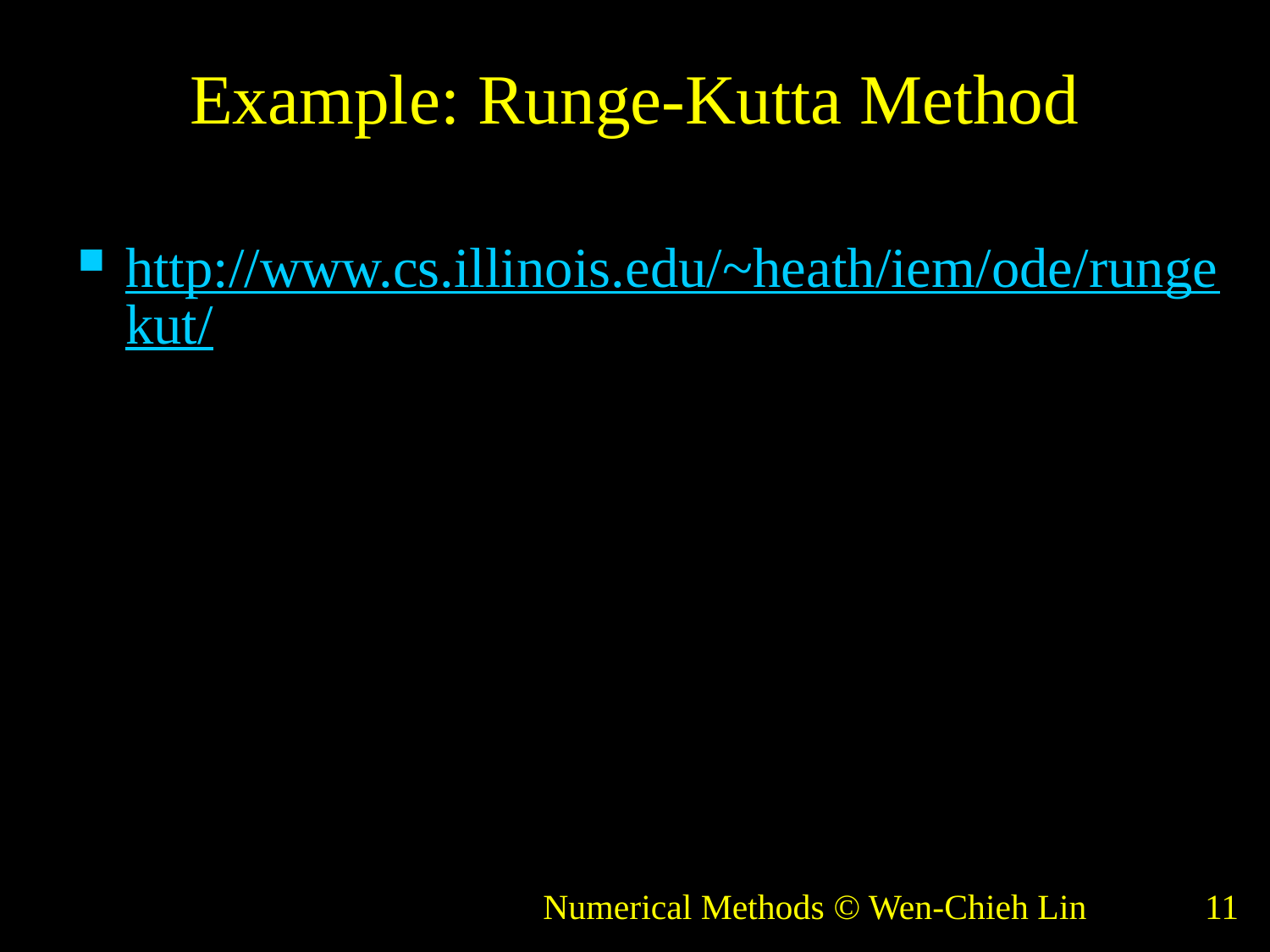

# Example: Runge-Kutta Method
http://www.cs.illinois.edu/~heath/iem/ode/rungekut/

Numerical Methods © Wen-Chieh Lin
11